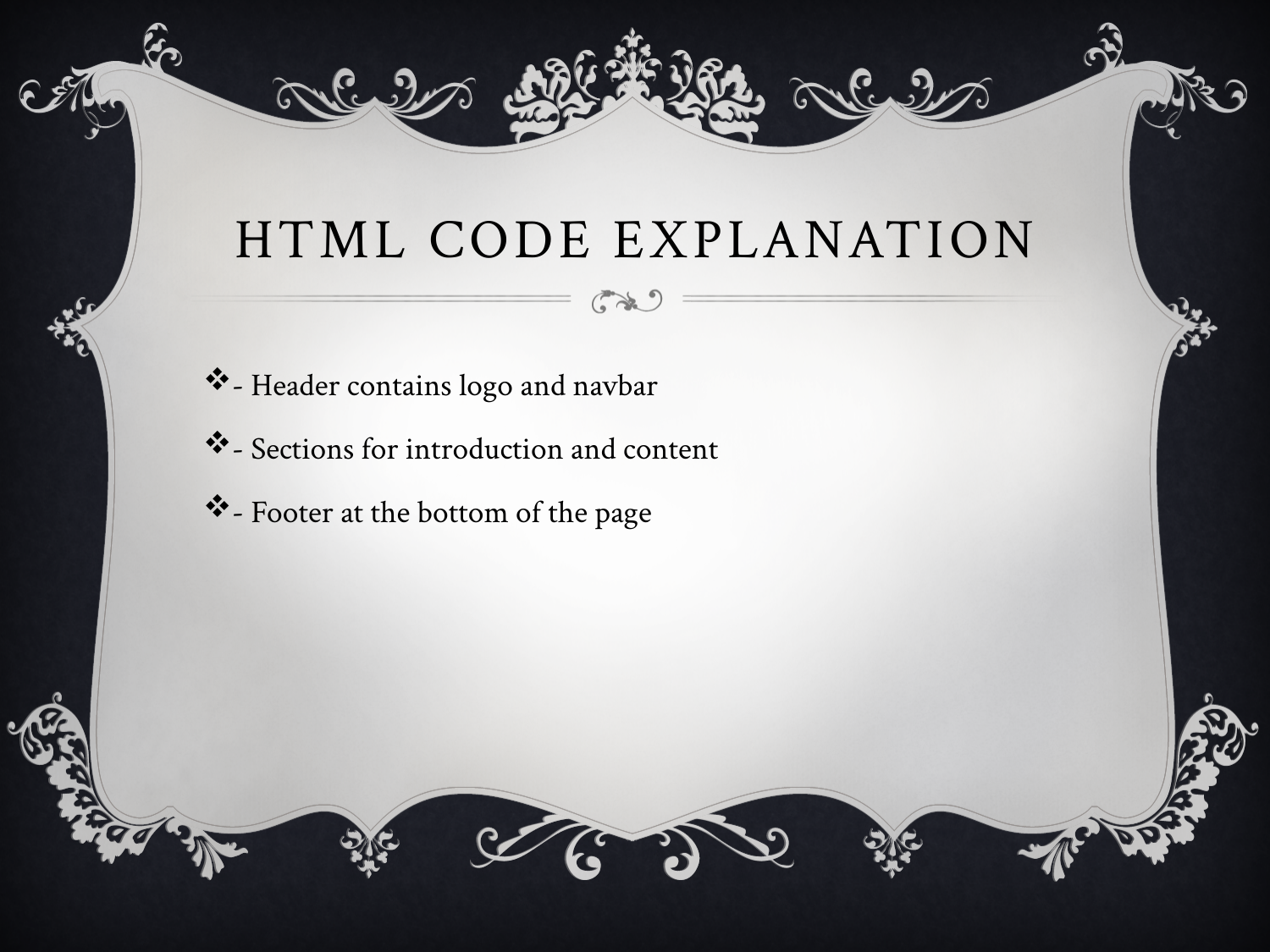

# HTML Code Explanation
- Header contains logo and navbar
- Sections for introduction and content
- Footer at the bottom of the page